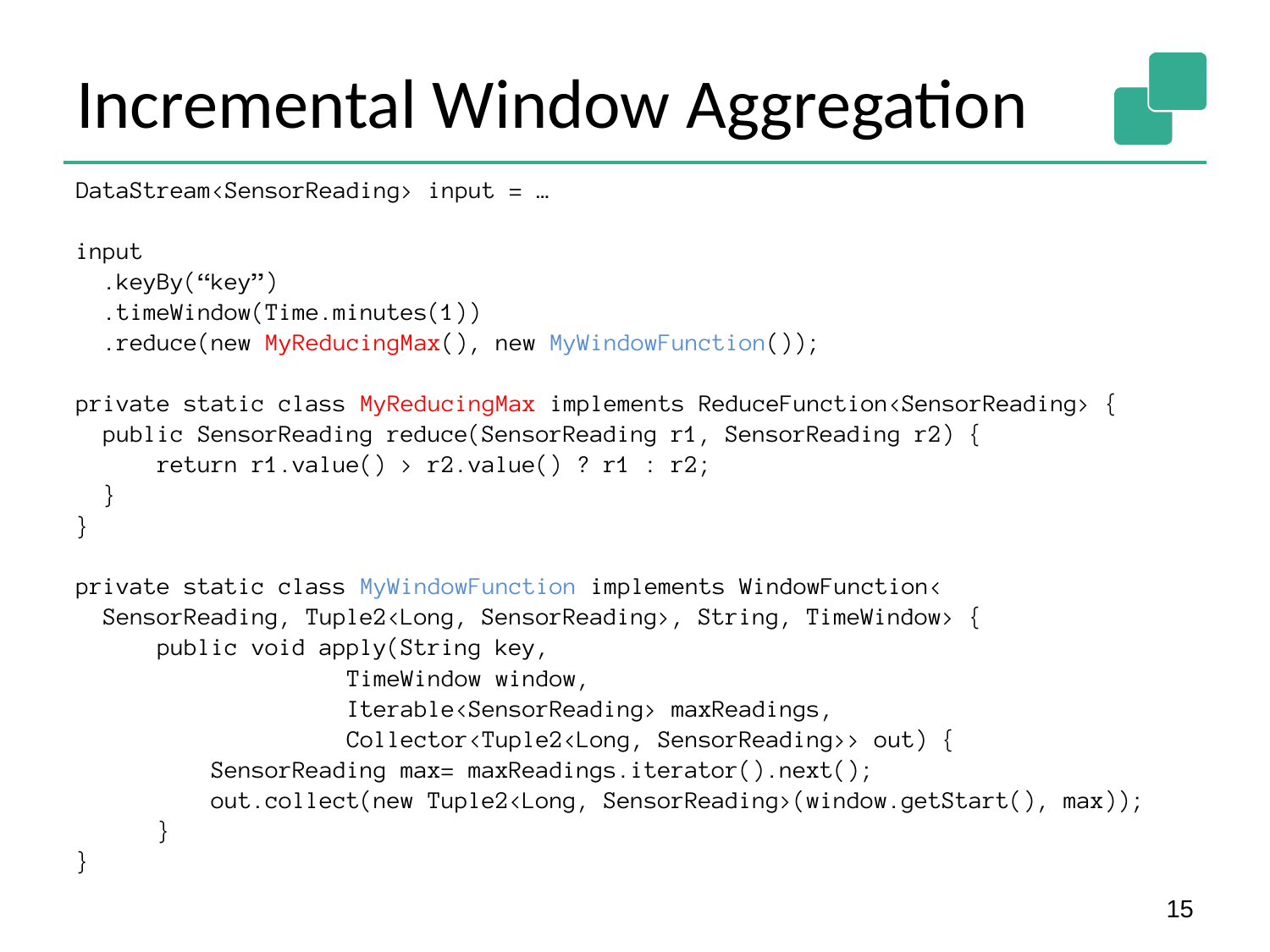

# Incremental Window Aggregation
DataStream<SensorReading> input = …

input
  .keyBy(“key”)
  .timeWindow(Time.minutes(1))
  .reduce(new MyReducingMax(), new MyWindowFunction());

private static class MyReducingMax implements ReduceFunction<SensorReading> {
  public SensorReading reduce(SensorReading r1, SensorReading r2) {
      return r1.value() > r2.value() ? r1 : r2;
  }
}

private static class MyWindowFunction implements WindowFunction<
  SensorReading, Tuple2<Long, SensorReading>, String, TimeWindow> {
      public void apply(String key,
                    TimeWindow window,
                    Iterable<SensorReading> maxReadings,
                    Collector<Tuple2<Long, SensorReading>> out) {
          SensorReading max= maxReadings.iterator().next();
          out.collect(new Tuple2<Long, SensorReading>(window.getStart(), max));
      }
}
15